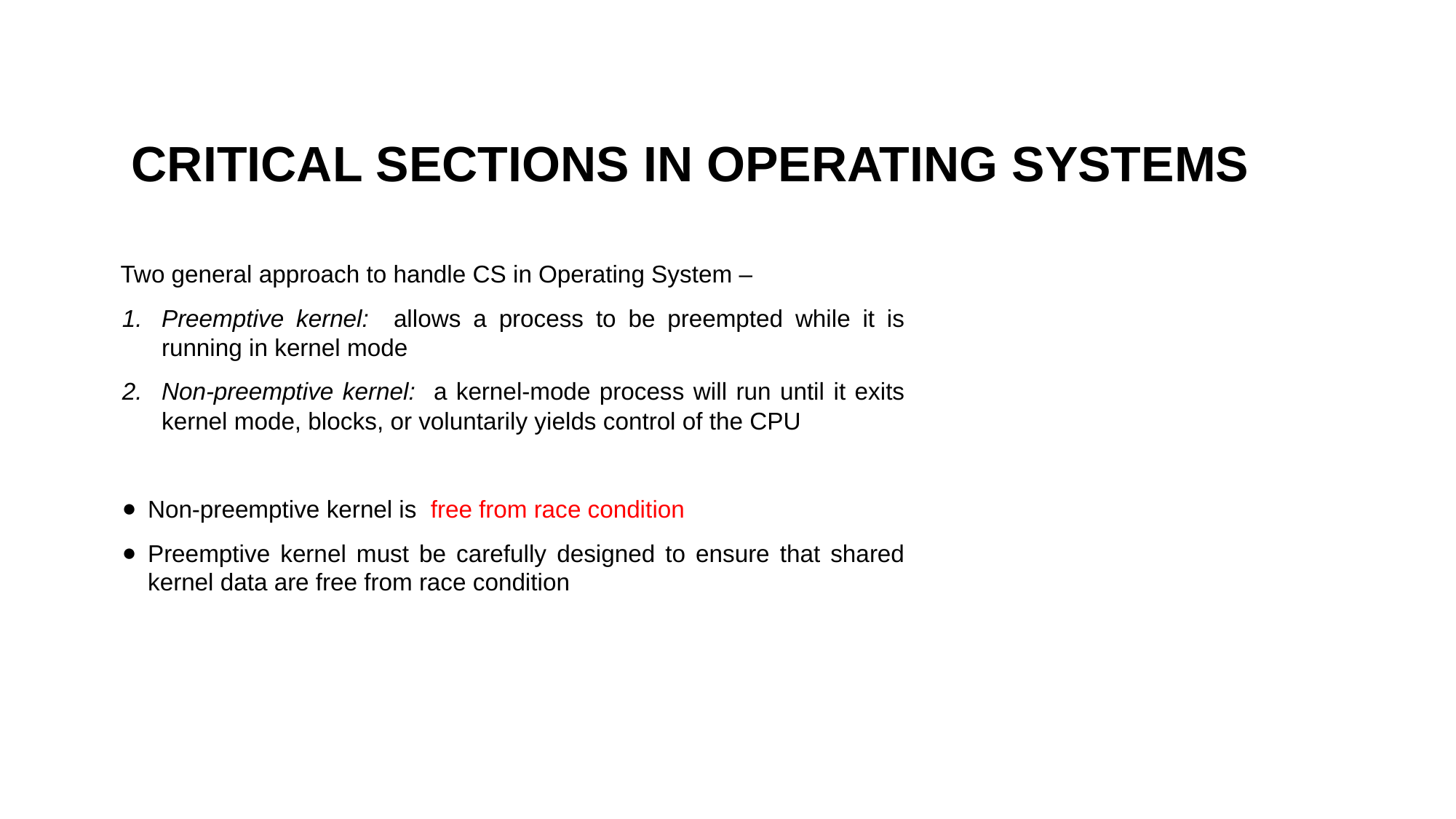

# CRITICAL SECTIONS IN OPERATING SYSTEMS
Two general approach to handle CS in Operating System –
Preemptive kernel:  allows a process to be preempted while it is running in kernel mode
Non-preemptive kernel:  a kernel-mode process will run until it exits kernel mode, blocks, or voluntarily yields control of the CPU

Non-preemptive kernel is  free from race condition
Preemptive kernel must be carefully designed to ensure that shared kernel data are free from race condition